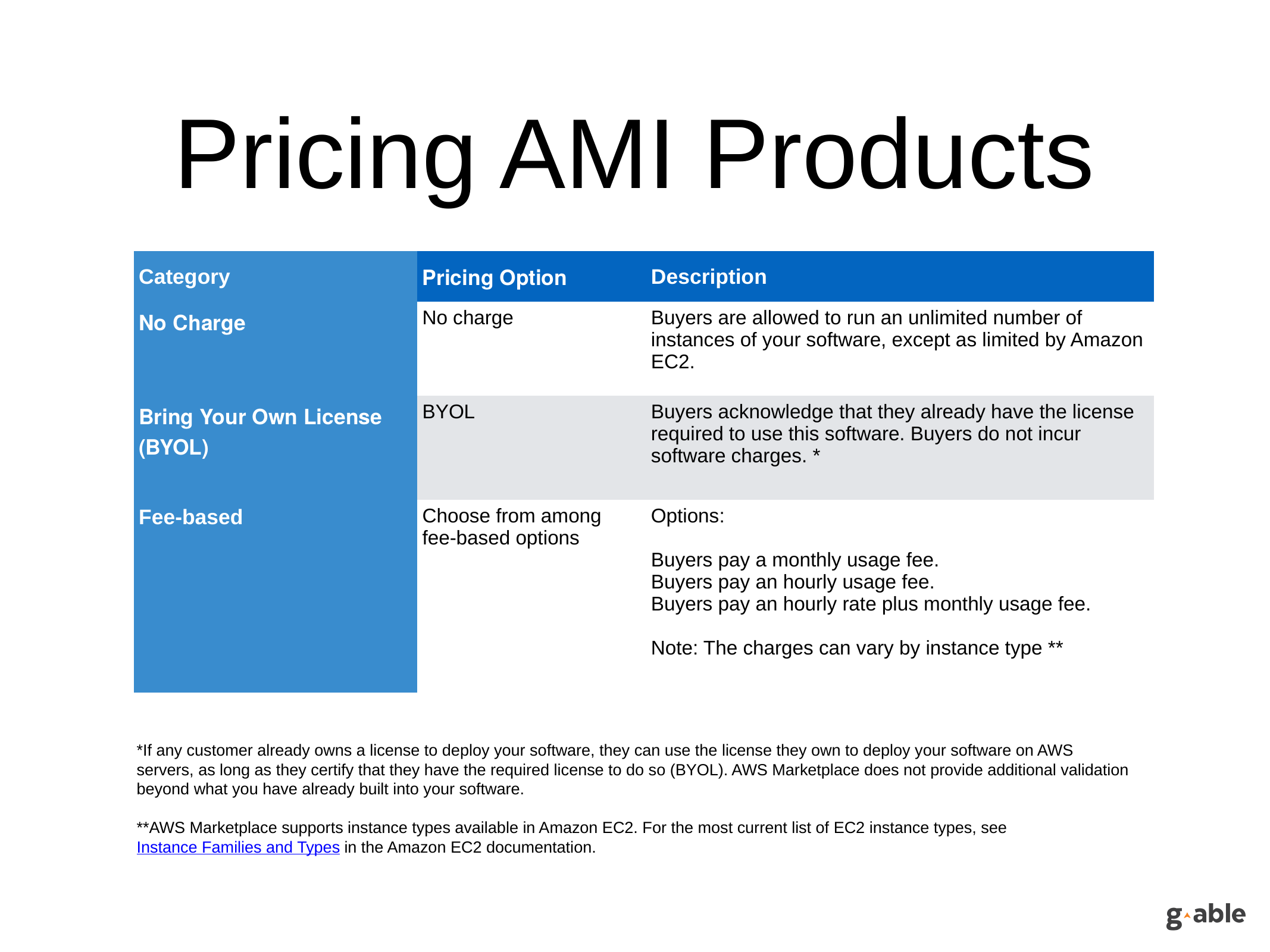

# Pricing AMI Products
| Category | Pricing Option | Description |
| --- | --- | --- |
| No Charge | No charge | Buyers are allowed to run an unlimited number of instances of your software, except as limited by Amazon EC2. |
| Bring Your Own License (BYOL) | BYOL | Buyers acknowledge that they already have the license required to use this software. Buyers do not incur software charges. \* |
| Fee-based | Choose from among fee-based options | Options:   Buyers pay a monthly usage fee. Buyers pay an hourly usage fee. Buyers pay an hourly rate plus monthly usage fee. Note: The charges can vary by instance type \*\* |
*If any customer already owns a license to deploy your software, they can use the license they own to deploy your software on AWS servers, as long as they certify that they have the required license to do so (BYOL). AWS Marketplace does not provide additional validation beyond what you have already built into your software.

**AWS Marketplace supports instance types available in Amazon EC2. For the most current list of EC2 instance types, see Instance Families and Types in the Amazon EC2 documentation.
6